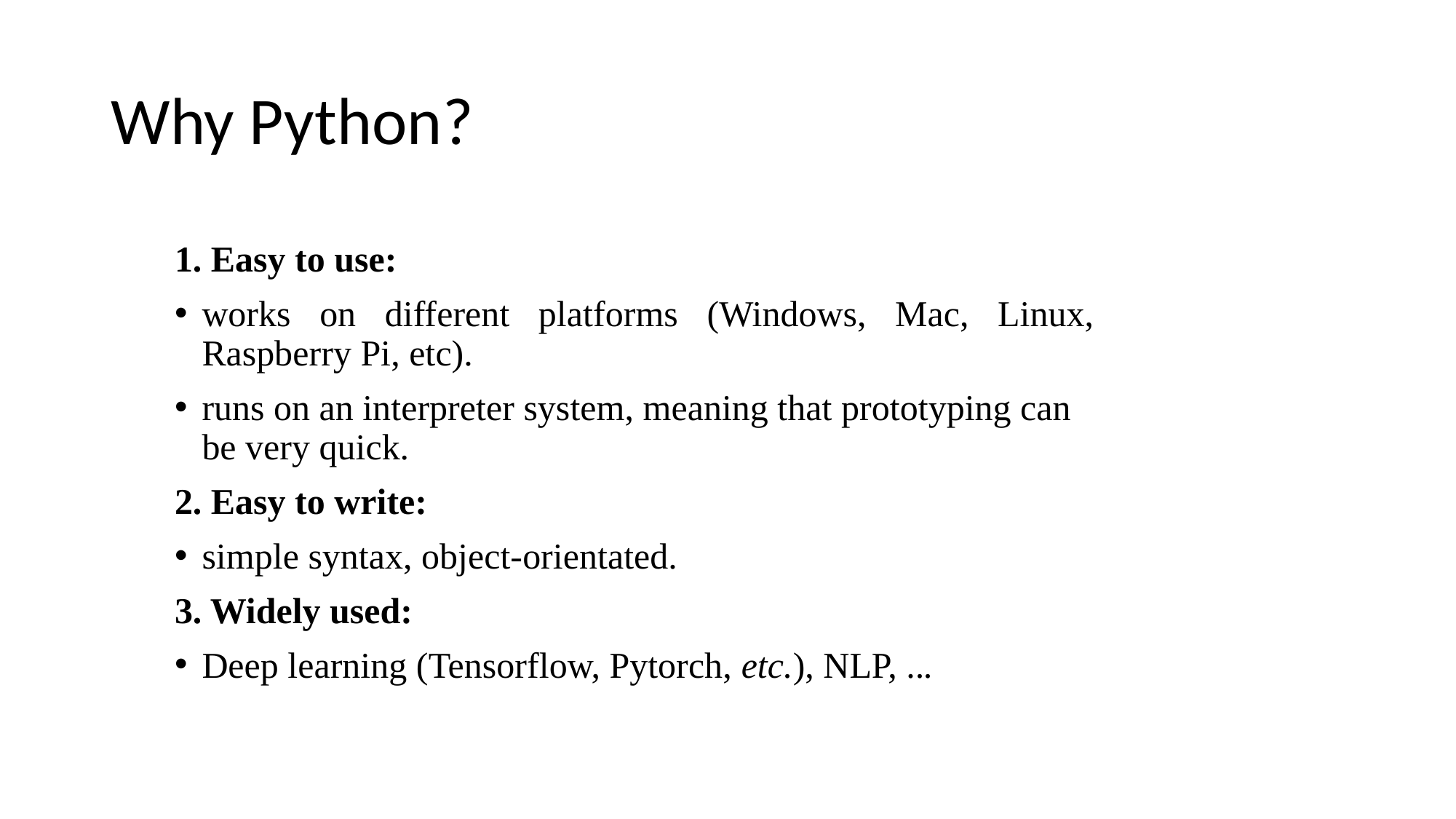

# Why Python?
1. Easy to use:
works on different platforms (Windows, Mac, Linux, Raspberry Pi, etc).
runs on an interpreter system, meaning that prototyping can be very quick.
2. Easy to write:
simple syntax, object-orientated.
3. Widely used:
Deep learning (Tensorflow, Pytorch, etc.), NLP, ...